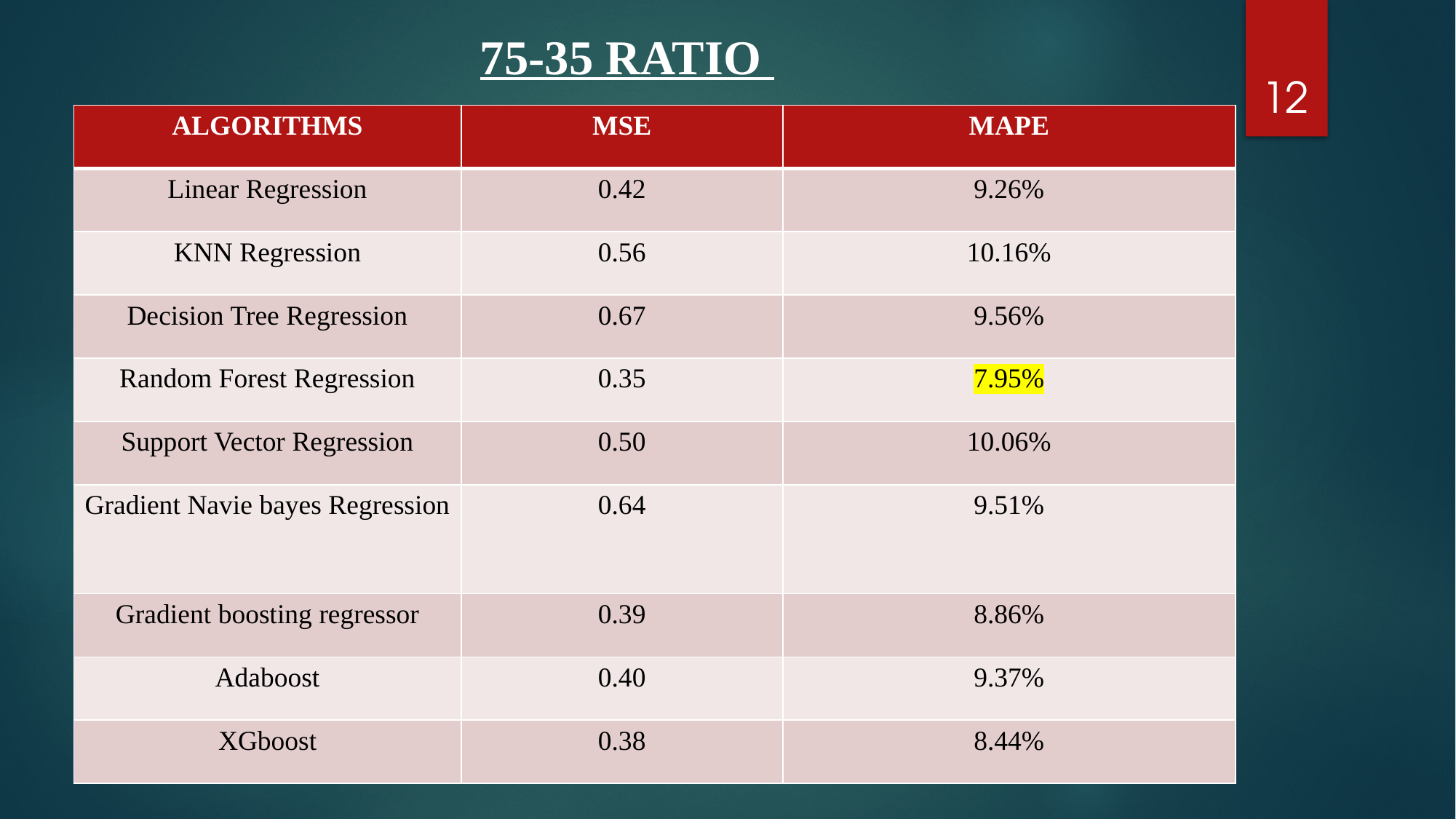

75-35 RATIO
12
| ALGORITHMS | MSE | MAPE |
| --- | --- | --- |
| Linear Regression | 0.42 | 9.26% |
| KNN Regression | 0.56 | 10.16% |
| Decision Tree Regression | 0.67 | 9.56% |
| Random Forest Regression | 0.35 | 7.95% |
| Support Vector Regression | 0.50 | 10.06% |
| Gradient Navie bayes Regression | 0.64 | 9.51% |
| Gradient boosting regressor | 0.39 | 8.86% |
| Adaboost | 0.40 | 9.37% |
| XGboost | 0.38 | 8.44% |